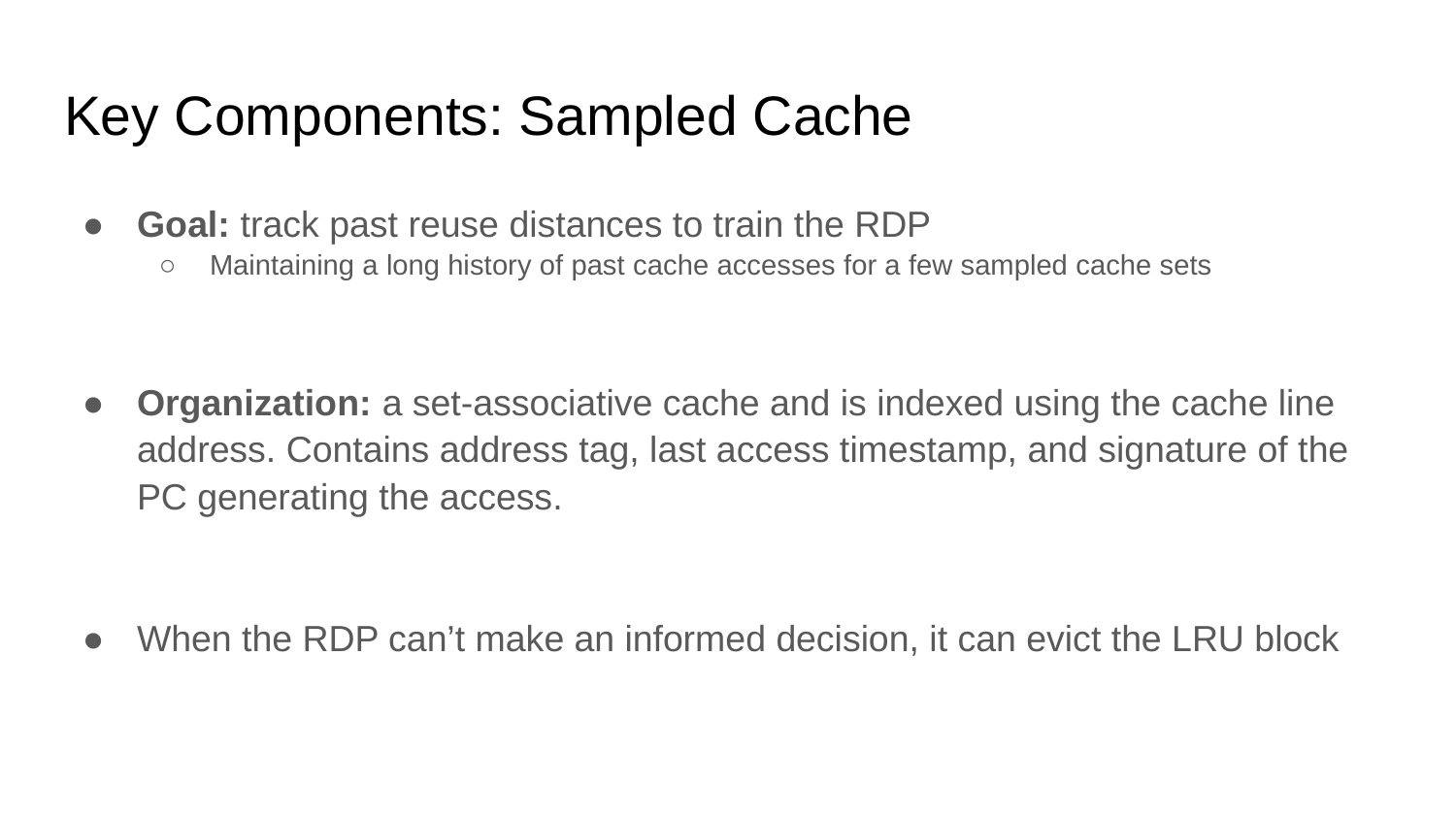

# Key Components: Sampled Cache
Goal: track past reuse distances to train the RDP
Maintaining a long history of past cache accesses for a few sampled cache sets

Organization: a set-associative cache and is indexed using the cache line address. Contains address tag, last access timestamp, and signature of the PC generating the access.

When the RDP can’t make an informed decision, it can evict the LRU block